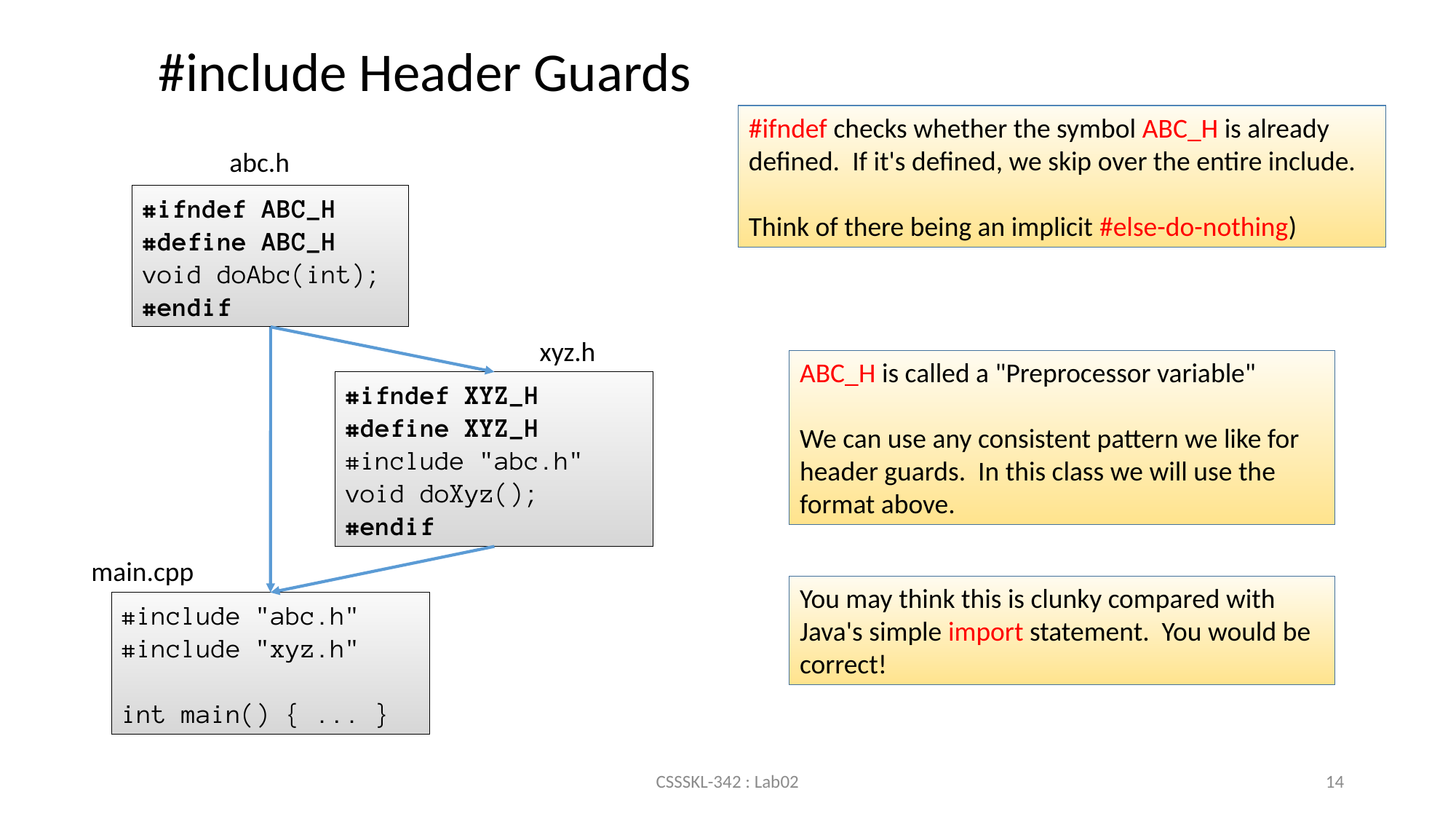

#include Header Guards
#ifndef checks whether the symbol ABC_H is already defined.  If it's defined, we skip over the entire include.

Think of there being an implicit #else-do-nothing)
abc.h
#ifndef ABC_H
#define ABC_H
void doAbc(int);
#endif
xyz.h
ABC_H is called a "Preprocessor variable"

We can use any consistent pattern we like for header guards.  In this class we will use the format above.
#ifndef XYZ_H
#define XYZ_H
#include "abc.h"
void doXyz();
#endif
main.cpp
You may think this is clunky compared with Java's simple import statement.  You would be correct!
#include "abc.h"
#include "xyz.h"

int main() { ... }
CSSSKL-342 : Lab02
14